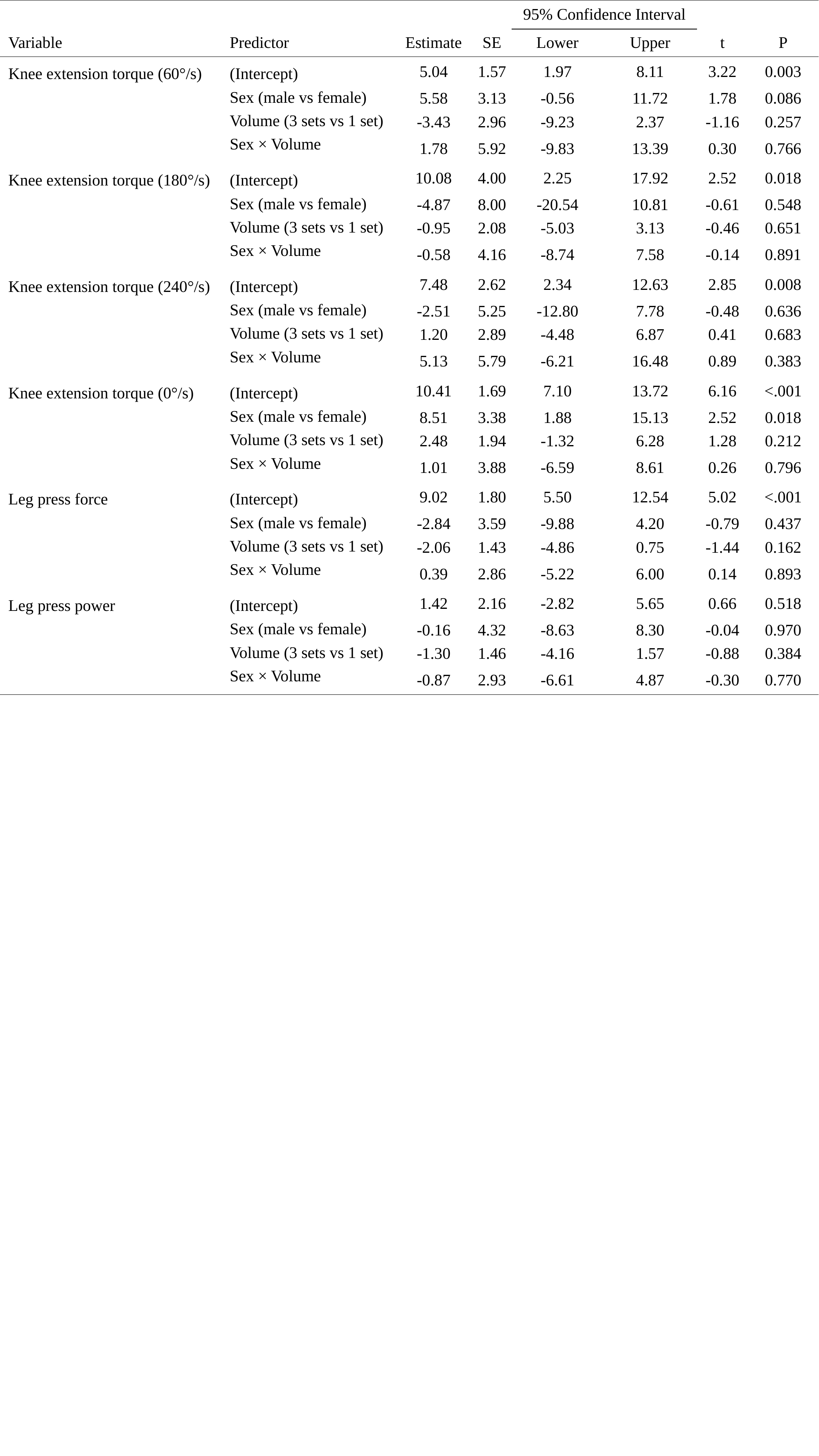

|  |  |  |  | 95% Confidence Interval |  |  |  |
| --- | --- | --- | --- | --- | --- | --- | --- |
| Variable | Predictor | Estimate | SE | Lower | Upper | t | P |
| Knee extension torque (60°/s) | (Intercept) | 5.04 | 1.57 | 1.97 | 8.11 | 3.22 | 0.003 |
|  | Sex (male vs female) | 5.58 | 3.13 | -0.56 | 11.72 | 1.78 | 0.086 |
|  | Volume (3 sets vs 1 set) | -3.43 | 2.96 | -9.23 | 2.37 | -1.16 | 0.257 |
|  | Sex × Volume | 1.78 | 5.92 | -9.83 | 13.39 | 0.30 | 0.766 |
| Knee extension torque (180°/s) | (Intercept) | 10.08 | 4.00 | 2.25 | 17.92 | 2.52 | 0.018 |
|  | Sex (male vs female) | -4.87 | 8.00 | -20.54 | 10.81 | -0.61 | 0.548 |
|  | Volume (3 sets vs 1 set) | -0.95 | 2.08 | -5.03 | 3.13 | -0.46 | 0.651 |
|  | Sex × Volume | -0.58 | 4.16 | -8.74 | 7.58 | -0.14 | 0.891 |
| Knee extension torque (240°/s) | (Intercept) | 7.48 | 2.62 | 2.34 | 12.63 | 2.85 | 0.008 |
|  | Sex (male vs female) | -2.51 | 5.25 | -12.80 | 7.78 | -0.48 | 0.636 |
|  | Volume (3 sets vs 1 set) | 1.20 | 2.89 | -4.48 | 6.87 | 0.41 | 0.683 |
|  | Sex × Volume | 5.13 | 5.79 | -6.21 | 16.48 | 0.89 | 0.383 |
| Knee extension torque (0°/s) | (Intercept) | 10.41 | 1.69 | 7.10 | 13.72 | 6.16 | <.001 |
|  | Sex (male vs female) | 8.51 | 3.38 | 1.88 | 15.13 | 2.52 | 0.018 |
|  | Volume (3 sets vs 1 set) | 2.48 | 1.94 | -1.32 | 6.28 | 1.28 | 0.212 |
|  | Sex × Volume | 1.01 | 3.88 | -6.59 | 8.61 | 0.26 | 0.796 |
| Leg press force | (Intercept) | 9.02 | 1.80 | 5.50 | 12.54 | 5.02 | <.001 |
|  | Sex (male vs female) | -2.84 | 3.59 | -9.88 | 4.20 | -0.79 | 0.437 |
|  | Volume (3 sets vs 1 set) | -2.06 | 1.43 | -4.86 | 0.75 | -1.44 | 0.162 |
|  | Sex × Volume | 0.39 | 2.86 | -5.22 | 6.00 | 0.14 | 0.893 |
| Leg press power | (Intercept) | 1.42 | 2.16 | -2.82 | 5.65 | 0.66 | 0.518 |
|  | Sex (male vs female) | -0.16 | 4.32 | -8.63 | 8.30 | -0.04 | 0.970 |
|  | Volume (3 sets vs 1 set) | -1.30 | 1.46 | -4.16 | 1.57 | -0.88 | 0.384 |
|  | Sex × Volume | -0.87 | 2.93 | -6.61 | 4.87 | -0.30 | 0.770 |